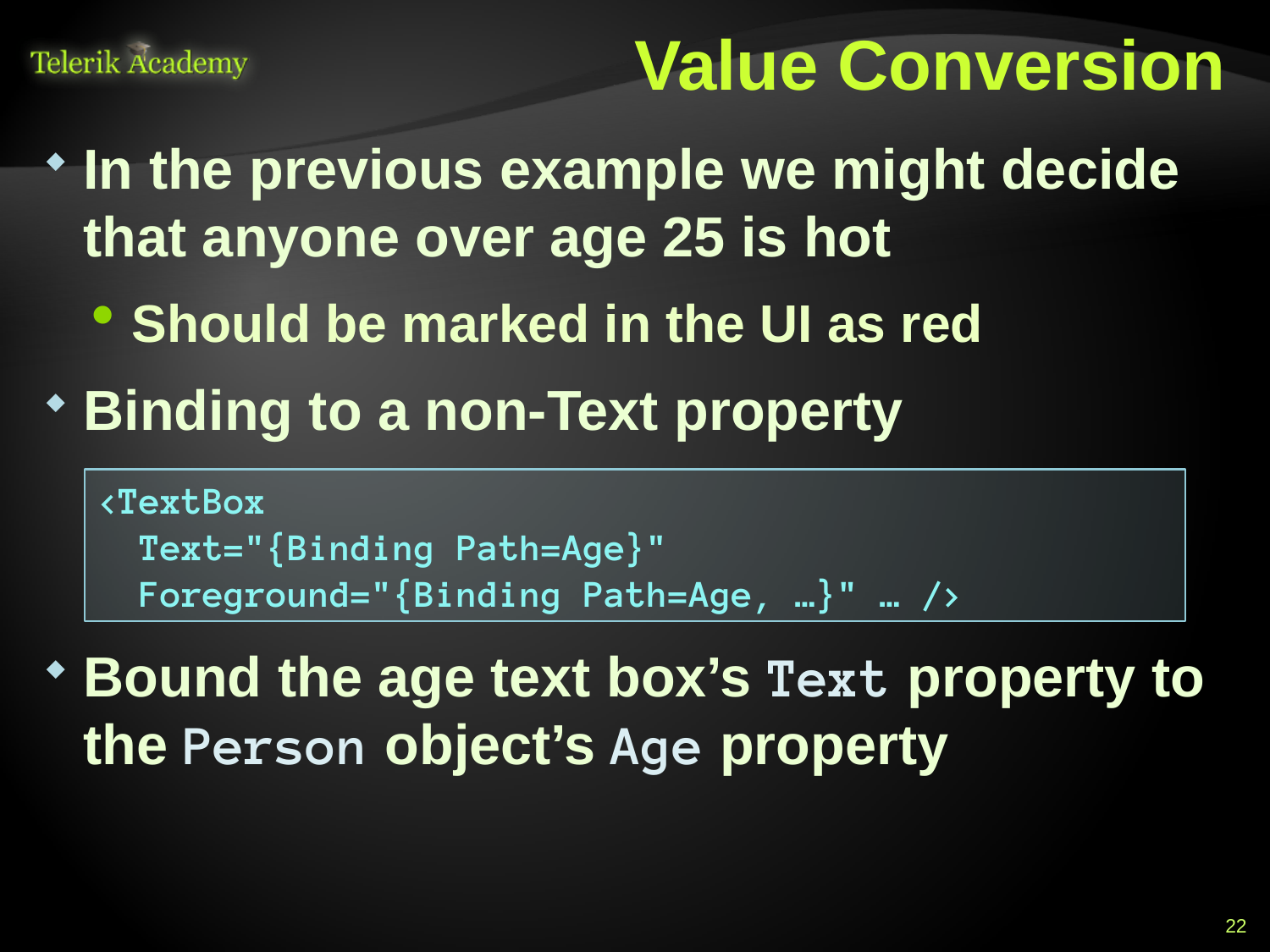

# Value Conversion
In the previous example we might decide that anyone over age 25 is hot
Should be marked in the UI as red
Binding to a non-Text property

Bound the age text box’s Text property to the Person object’s Age property
<TextBox
  Text="{Binding Path=Age}"
  Foreground="{Binding Path=Age, …}" … />
22